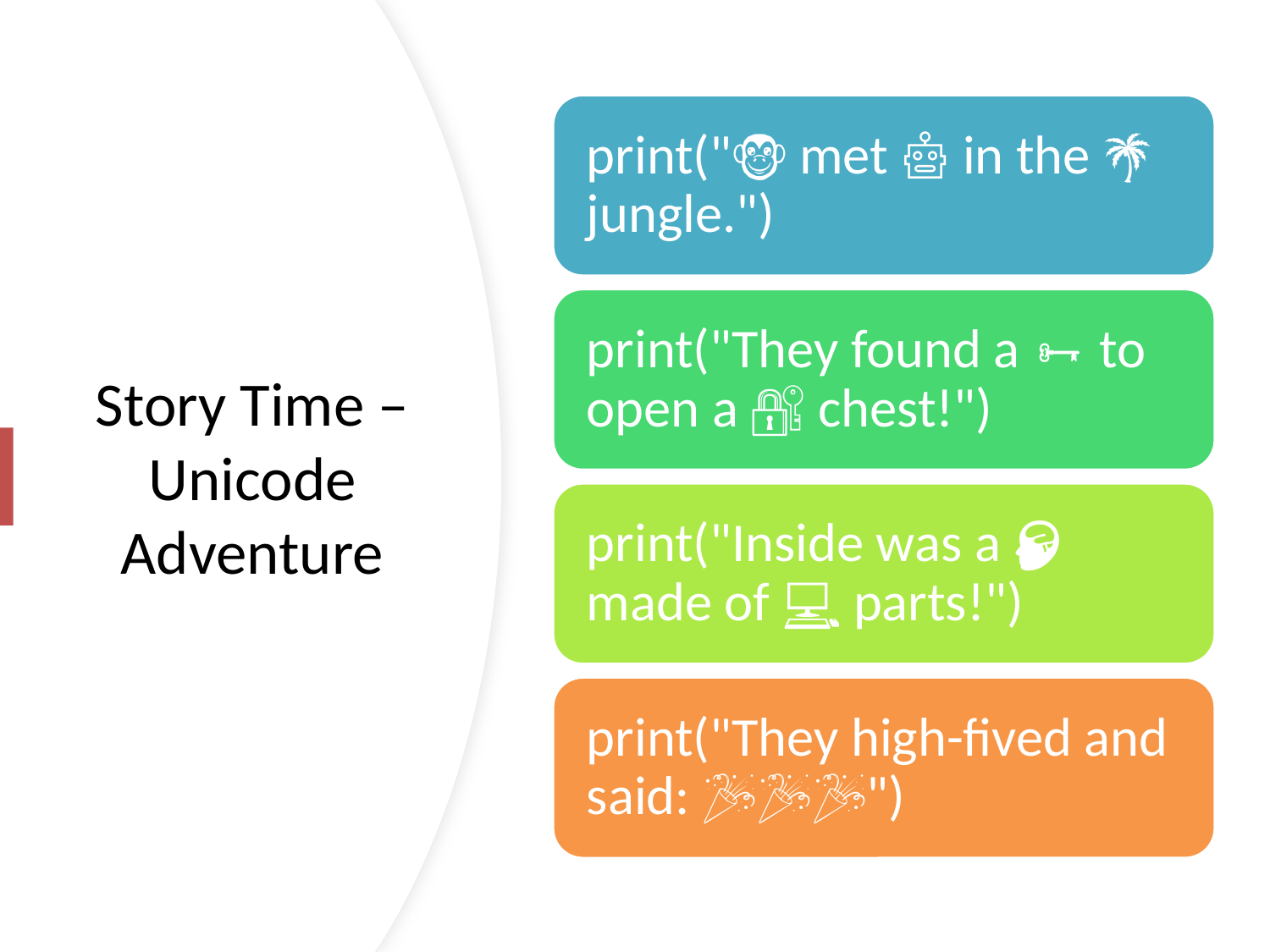

print("🐵 met 🤖 in the 🌴 jungle.")
print("They found a 🗝️ to open a 🔐 chest!")
print("Inside was a 🧠 made of 💻 parts!")
print("They high-fived and said: 🎉🎉🎉")
# Story Time – Unicode Adventure